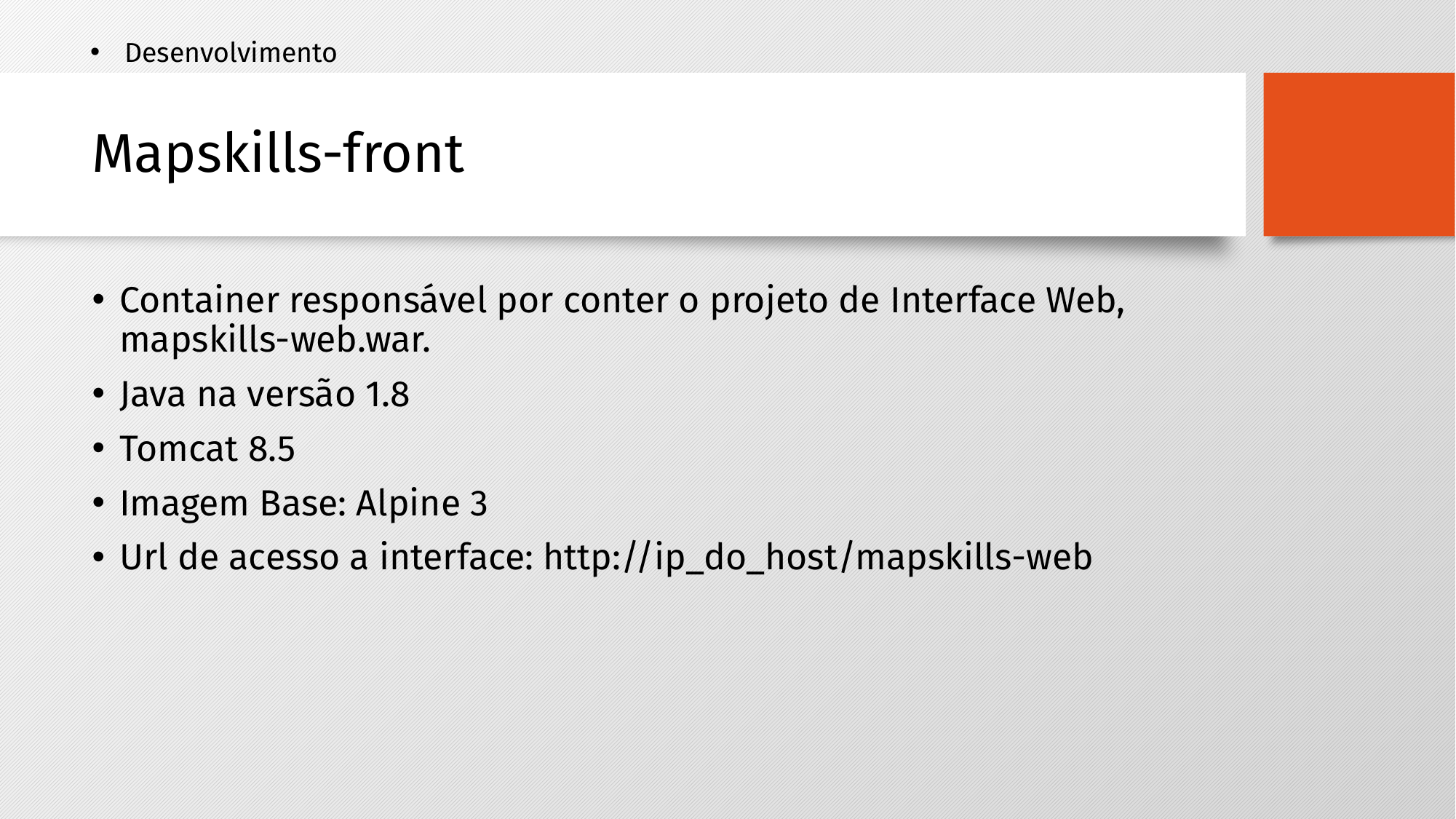

Desenvolvimento
# Mapskills-front
Container responsável por conter o projeto de Interface Web, mapskills-web.war.
Java na versão 1.8
Tomcat 8.5
Imagem Base: Alpine 3
Url de acesso a interface: http://ip_do_host/mapskills-web